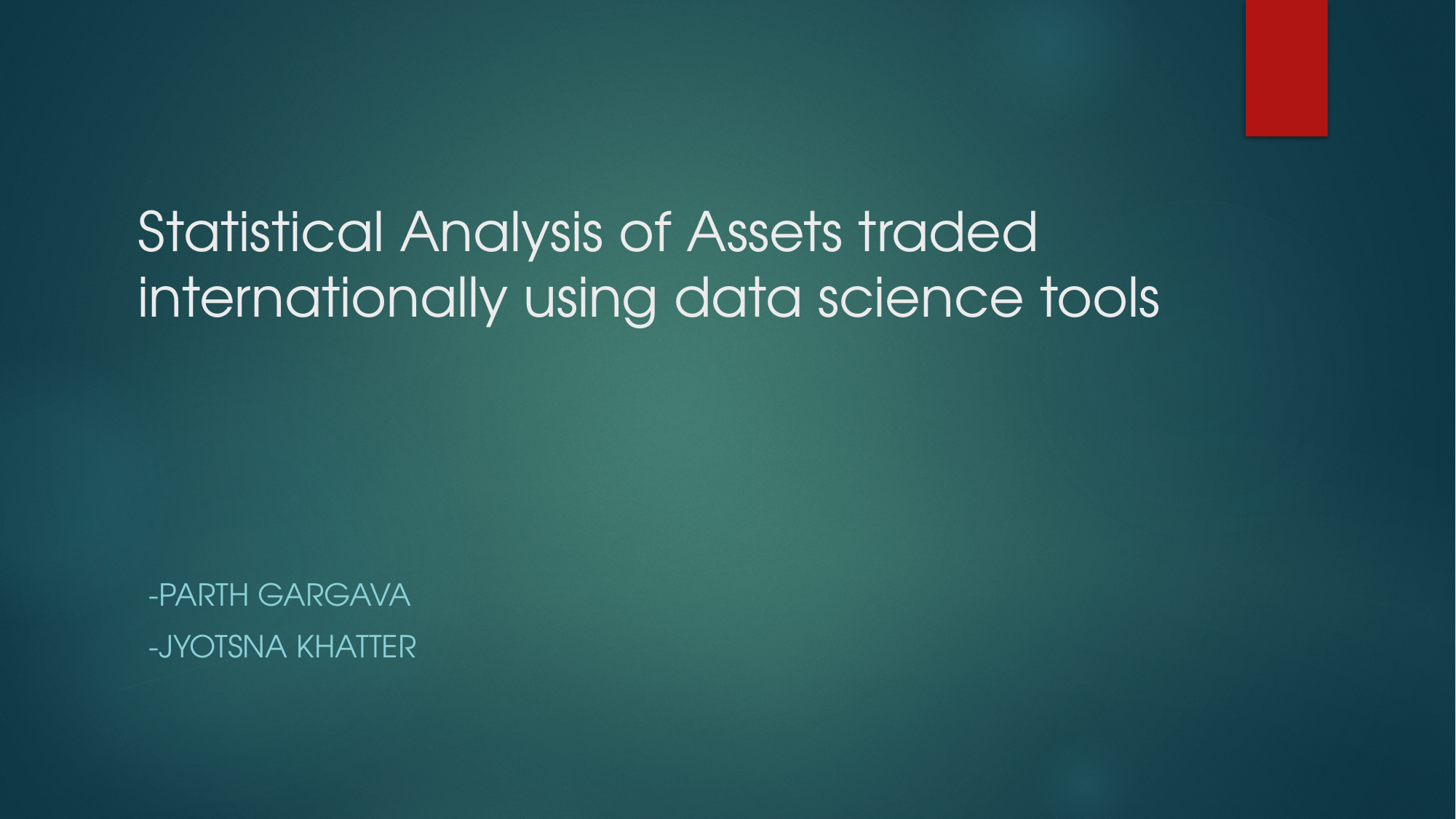

# Statistical Analysis of Assets traded internationally using data science tools
-Parth gargava
-Jyotsna Khatter